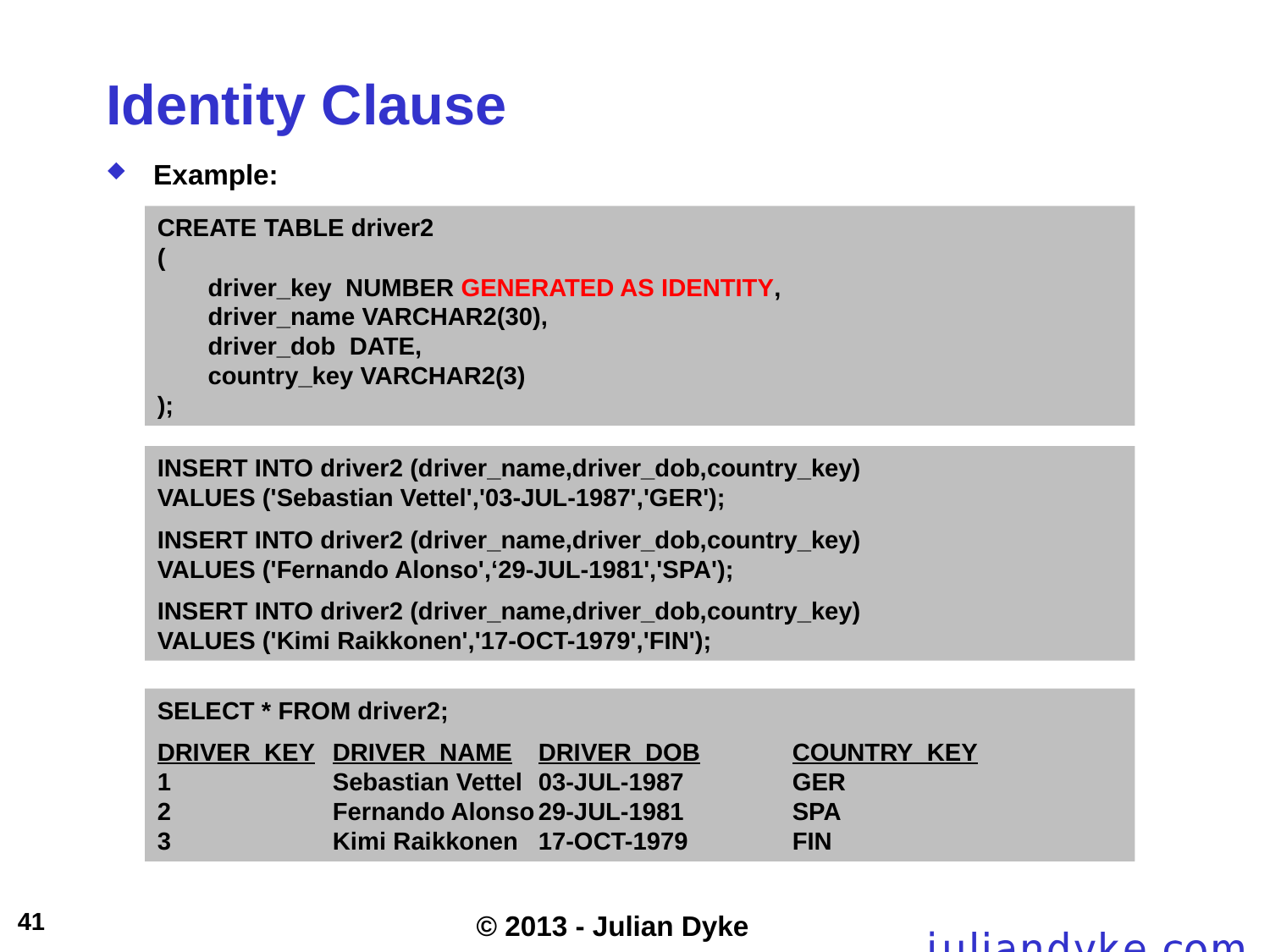

# Identity Clause
Example:
CREATE TABLE driver2
(
	driver_key  NUMBER GENERATED AS IDENTITY,
  	driver_name VARCHAR2(30),
  	driver_dob  DATE,
  	country_key VARCHAR2(3)
);
INSERT INTO driver2 (driver_name,driver_dob,country_key)
VALUES ('Sebastian Vettel','03-JUL-1987','GER');
INSERT INTO driver2 (driver_name,driver_dob,country_key)
VALUES ('Fernando Alonso',‘29-JUL-1981','SPA');
INSERT INTO driver2 (driver_name,driver_dob,country_key)
VALUES ('Kimi Raikkonen','17-OCT-1979','FIN');
SELECT * FROM driver2;
DRIVER_KEY	DRIVER_NAME	DRIVER_DOB	COUNTRY_KEY
1	Sebastian Vettel	03-JUL-1987	GER
2	Fernando Alonso	29-JUL-1981	SPA
3	Kimi Raikkonen	17-OCT-1979	FIN